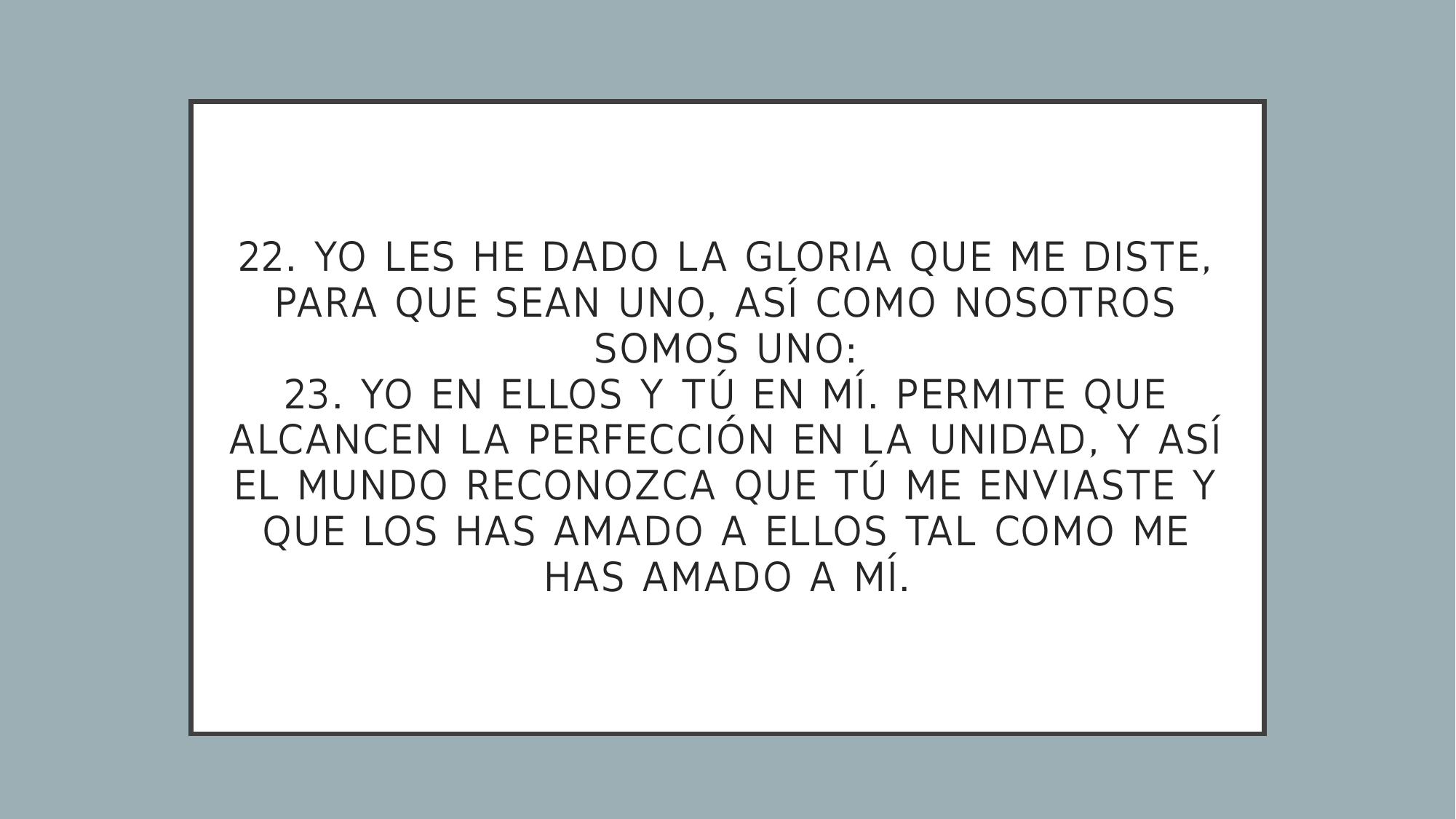

# 22. Yo les he dado la gloria que me diste, para que sean uno, así como nosotros somos uno: 23. yo en ellos y tú en mí. Permite que alcancen la perfección en la unidad, y así el mundo reconozca que tú me enviaste y que los has amado a ellos tal como me has amado a mí.